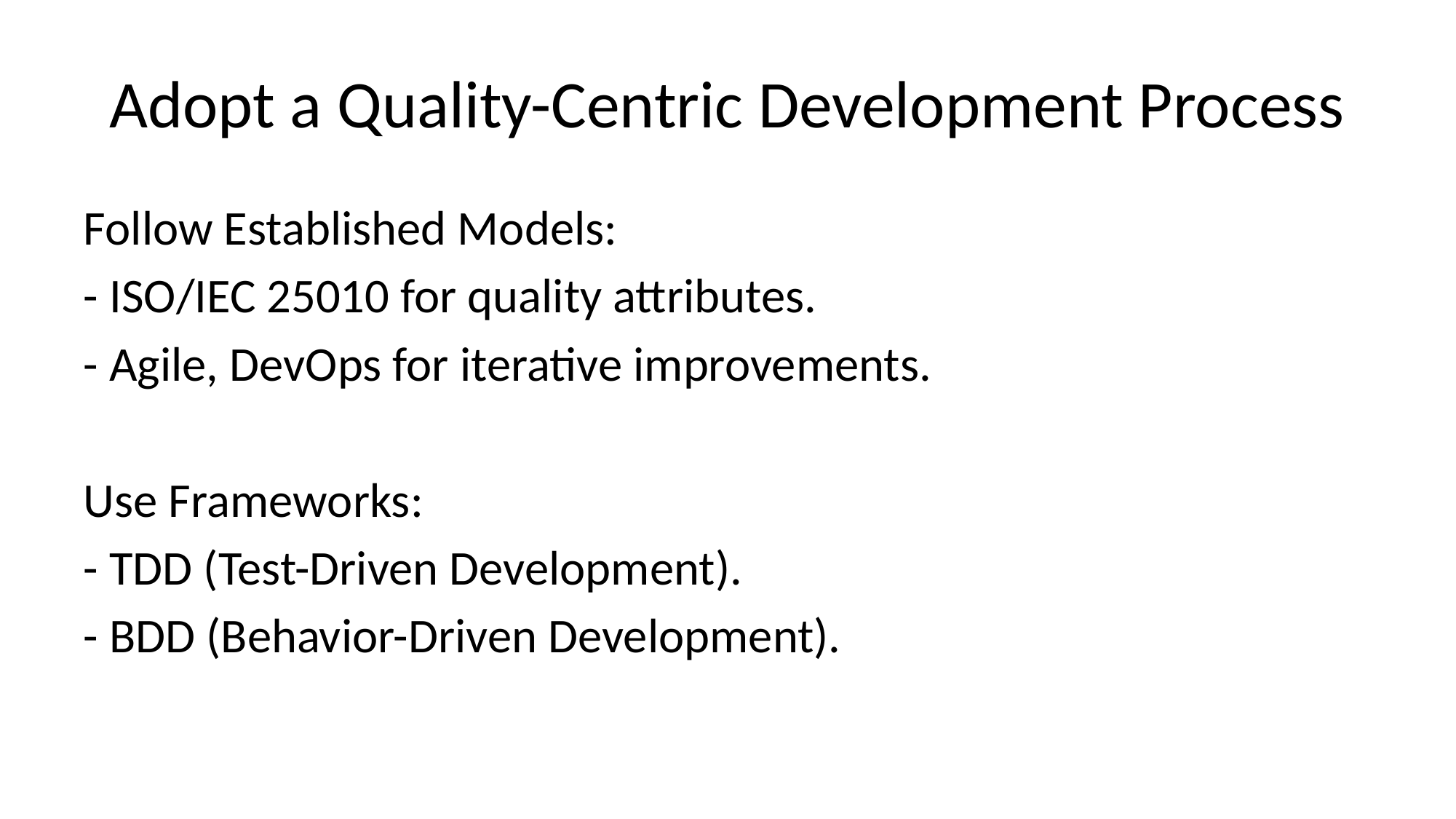

# Adopt a Quality-Centric Development Process
Follow Established Models:
- ISO/IEC 25010 for quality attributes.
- Agile, DevOps for iterative improvements.

Use Frameworks:
- TDD (Test-Driven Development).
- BDD (Behavior-Driven Development).